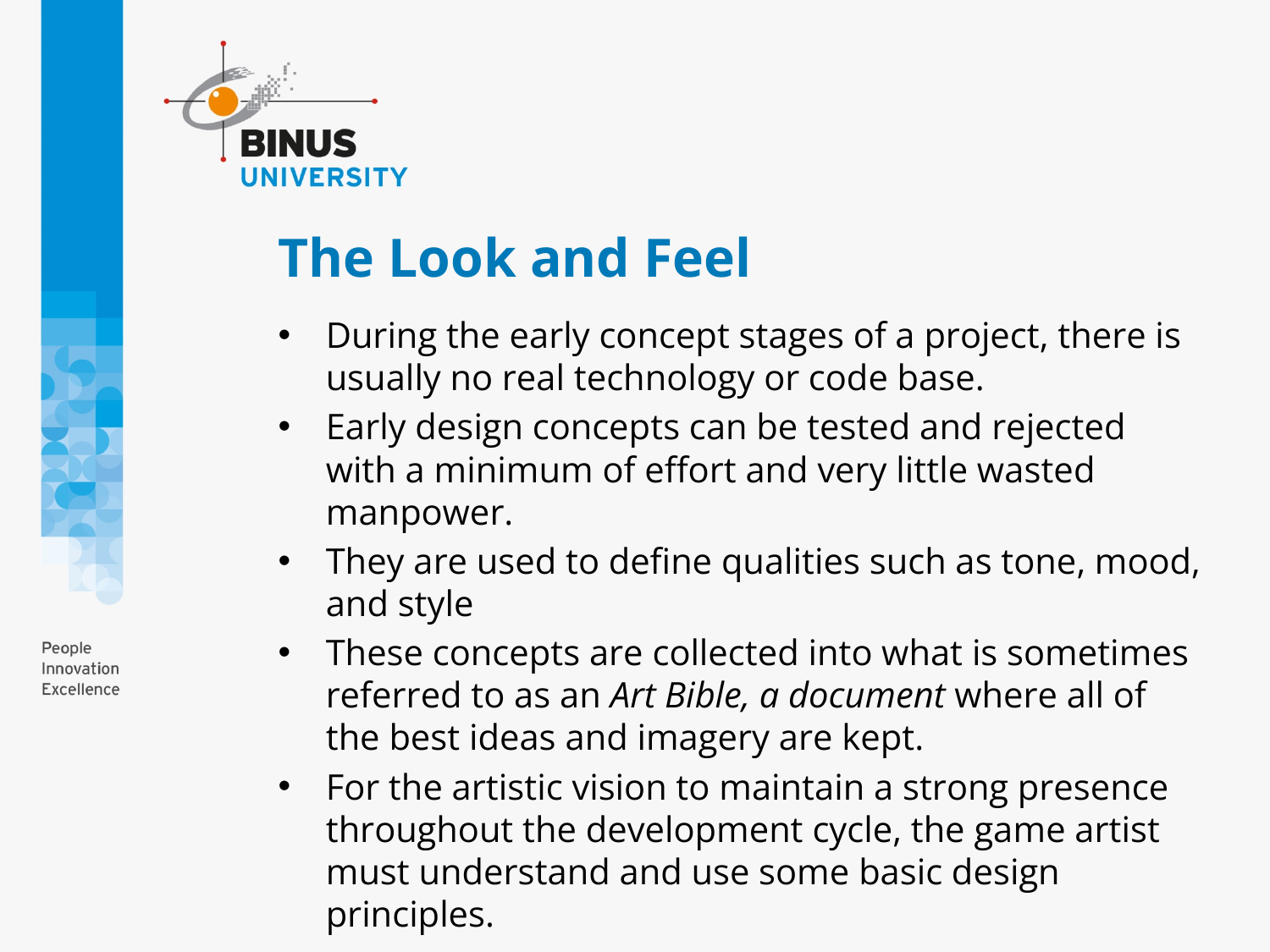

# The Look and Feel
During the early concept stages of a project, there is usually no real technology or code base.
Early design concepts can be tested and rejected with a minimum of effort and very little wasted manpower.
They are used to define qualities such as tone, mood, and style
These concepts are collected into what is sometimes referred to as an Art Bible, a document where all of the best ideas and imagery are kept.
For the artistic vision to maintain a strong presence throughout the development cycle, the game artist must understand and use some basic design principles.